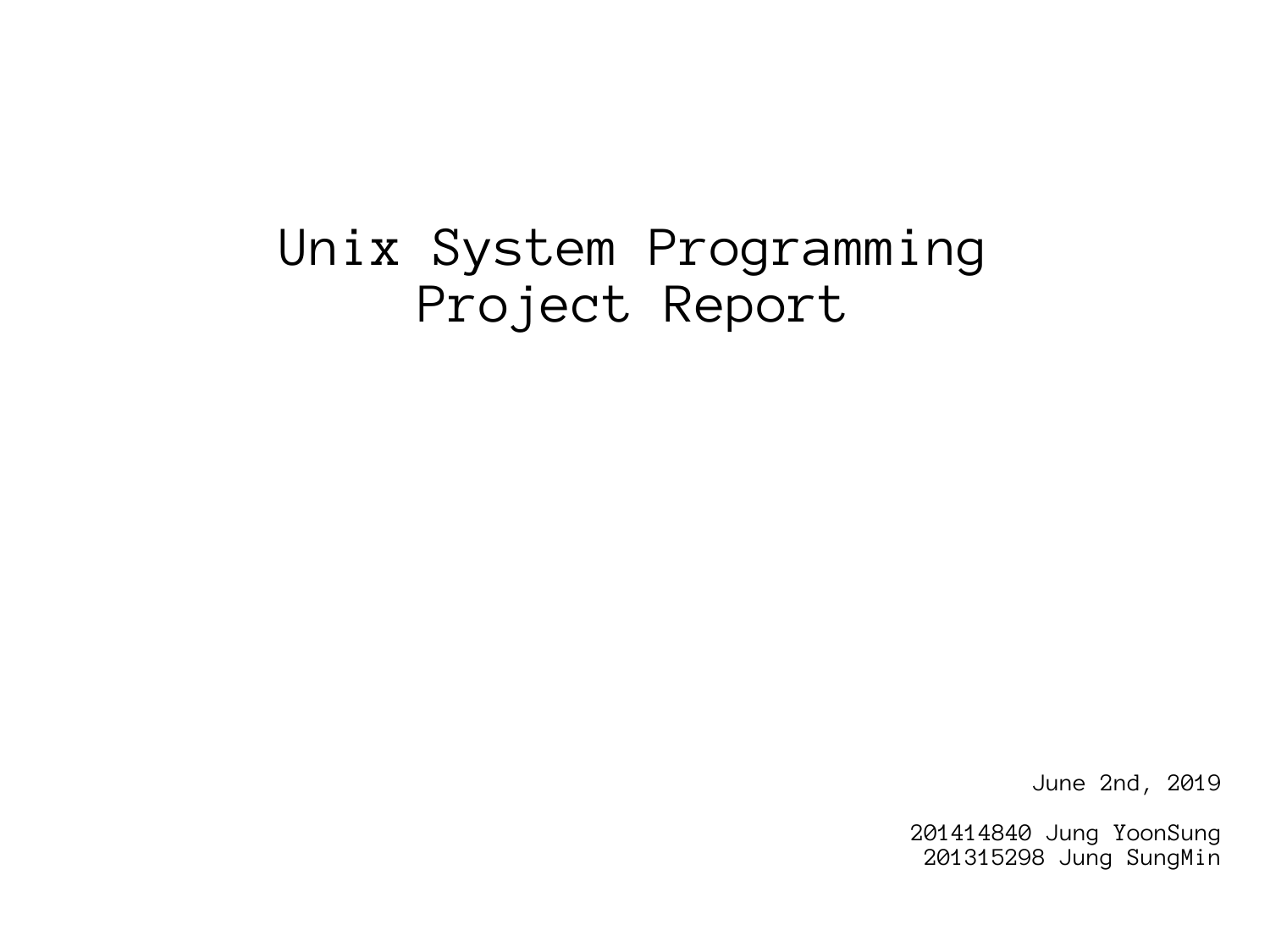

# Unix System Programming Project Report

June 2nd, 2019

201414840 Jung YoonSung
201315298 Jung SungMin